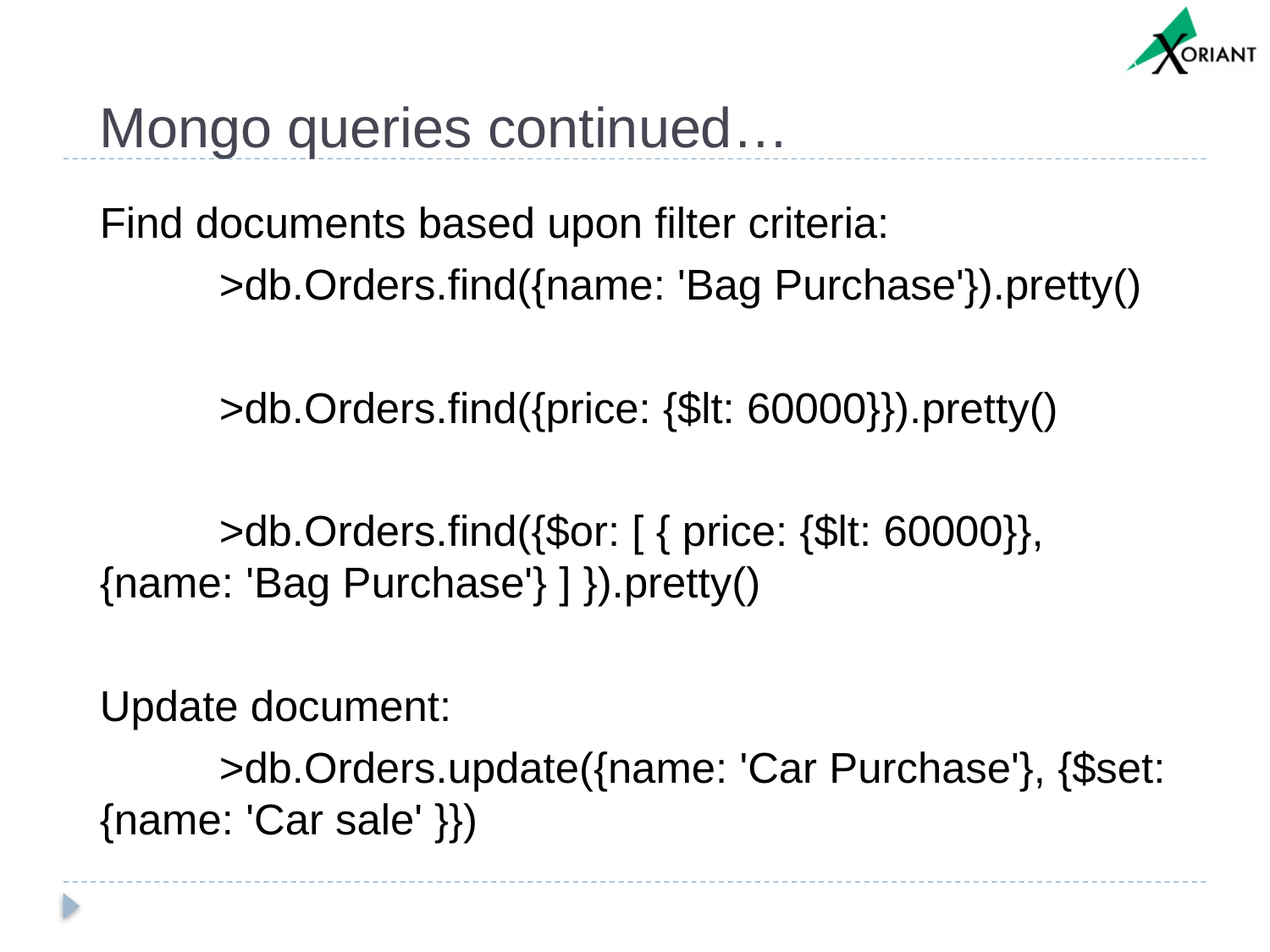

# Mongo queries continued…
Find documents based upon filter criteria:
	>db.Orders.find({name: 'Bag Purchase'}).pretty()

	>db.Orders.find({price: {$lt: 60000}}).pretty()

	>db.Orders.find({$or: [ { price: {$lt: 60000}}, {name: 'Bag Purchase'} ] }).pretty()

Update document:
	>db.Orders.update({name: 'Car Purchase'}, {$set: {name: 'Car sale' }})